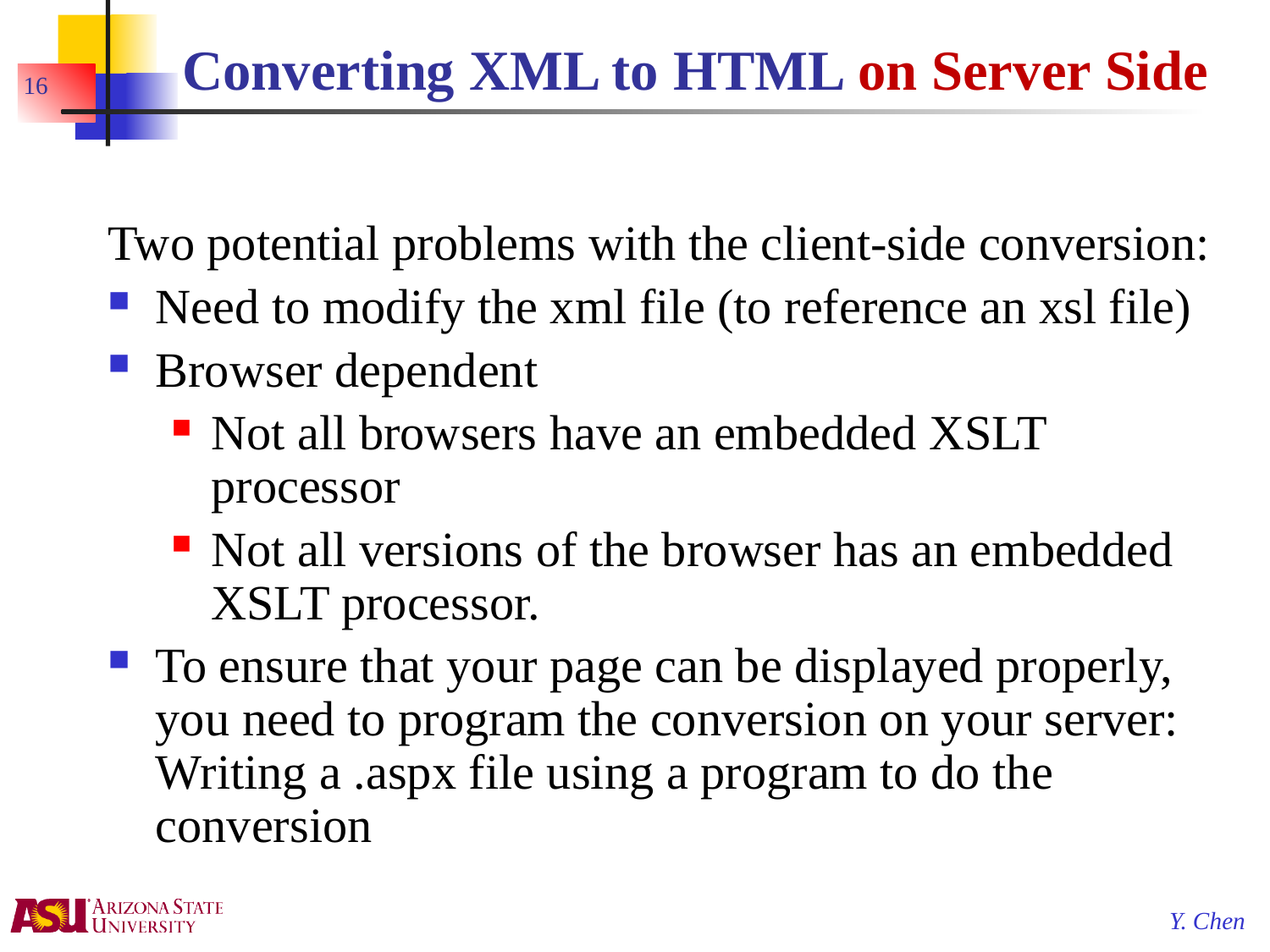

# Converting XML to HTML on Server Side
16
Two potential problems with the client-side conversion:
Need to modify the xml file (to reference an xsl file)
Browser dependent
Not all browsers have an embedded XSLT processor
Not all versions of the browser has an embedded XSLT processor.
To ensure that your page can be displayed properly, you need to program the conversion on your server: Writing a .aspx file using a program to do the conversion